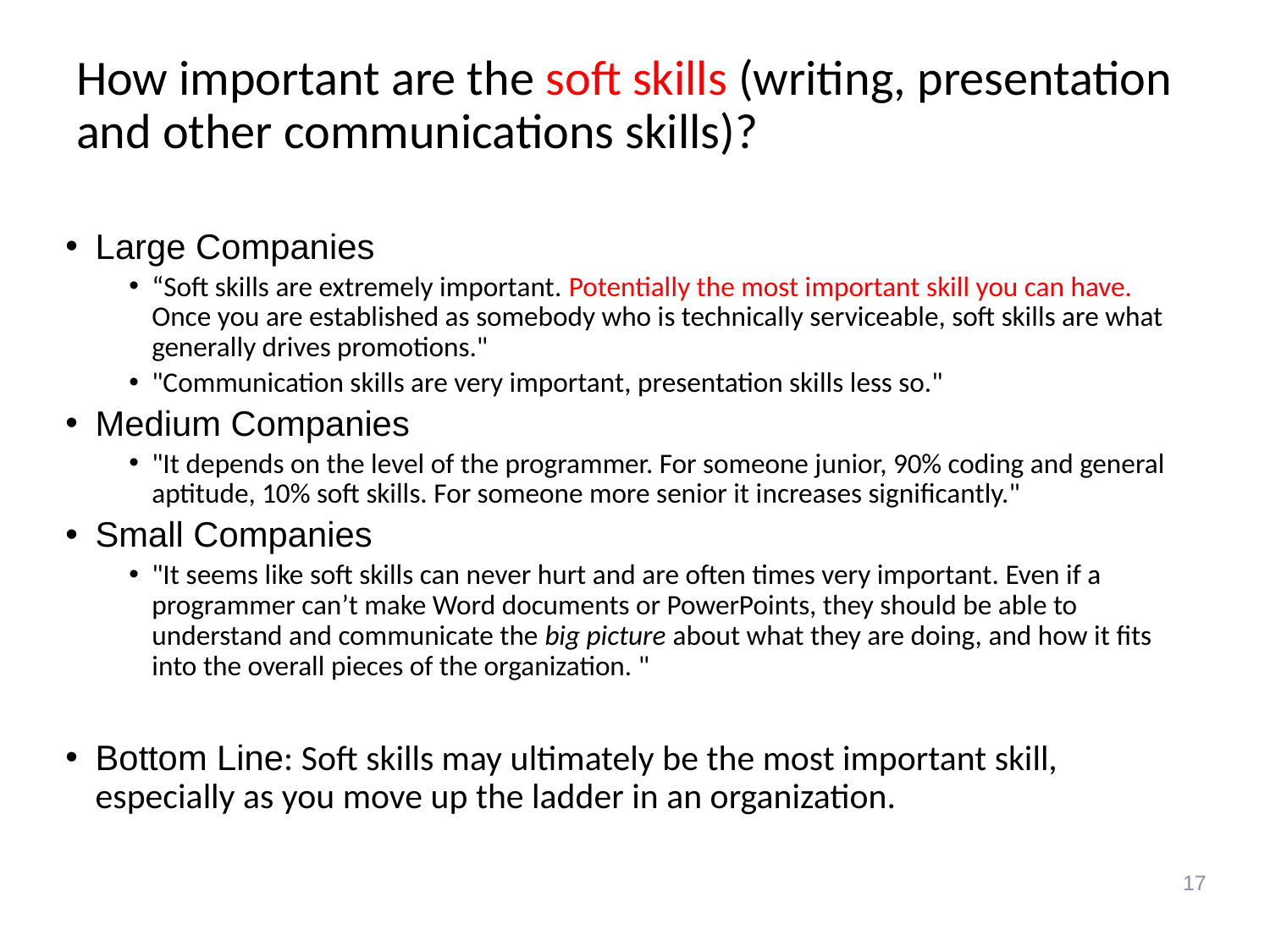

# How important are the soft skills (writing, presentation and other communications skills)?
Large Companies
“Soft skills are extremely important. Potentially the most important skill you can have. Once you are established as somebody who is technically serviceable, soft skills are what generally drives promotions."
"Communication skills are very important, presentation skills less so."
Medium Companies
"It depends on the level of the programmer. For someone junior, 90% coding and general aptitude, 10% soft skills. For someone more senior it increases significantly."
Small Companies
"It seems like soft skills can never hurt and are often times very important. Even if a programmer can’t make Word documents or PowerPoints, they should be able to understand and communicate the big picture about what they are doing, and how it fits into the overall pieces of the organization. "

Bottom Line: Soft skills may ultimately be the most important skill, especially as you move up the ladder in an organization.
17